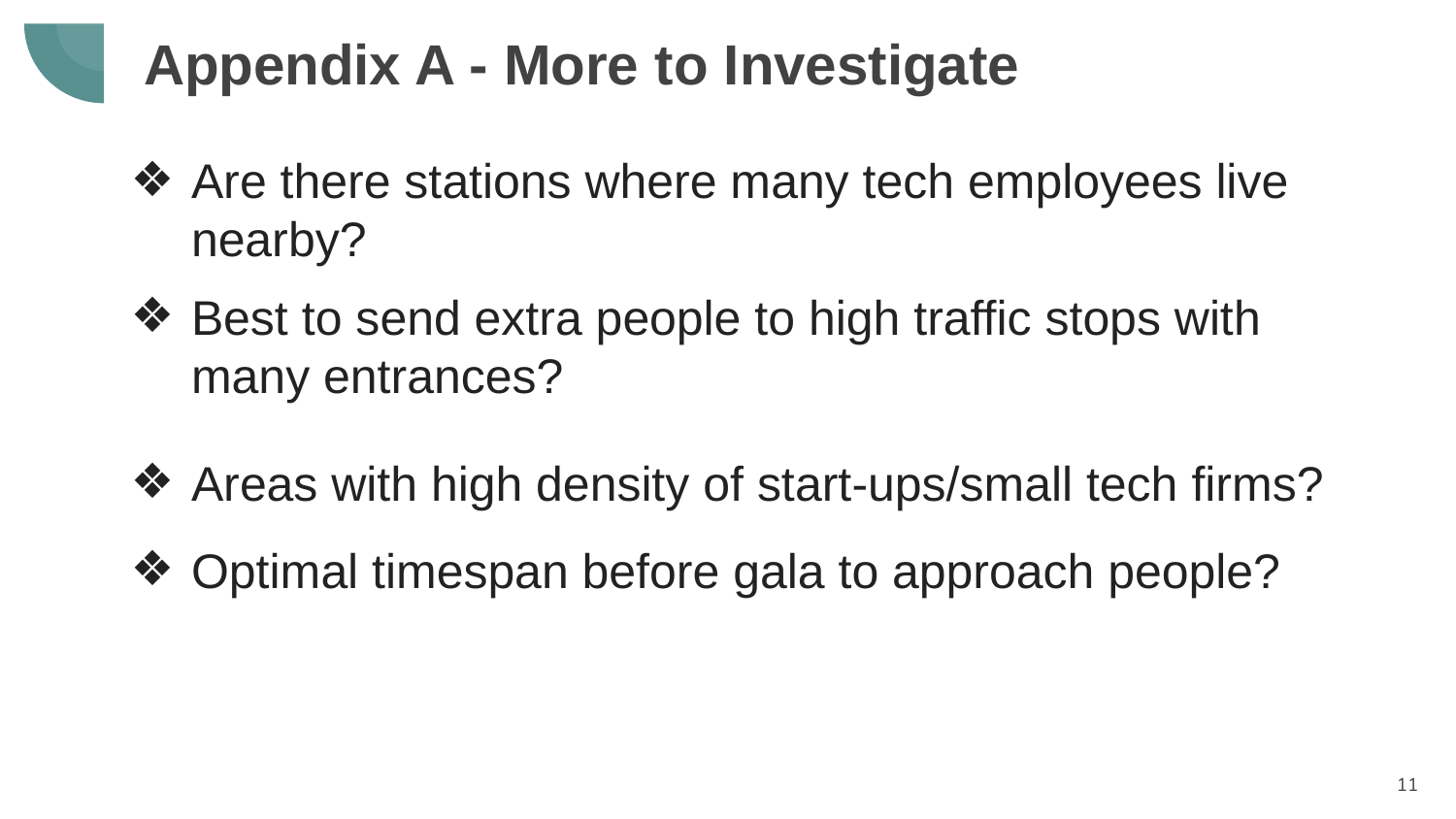

# Appendix A - More to Investigate
Are there stations where many tech employees live nearby?
Best to send extra people to high traffic stops with many entrances?
Areas with high density of start-ups/small tech firms?
Optimal timespan before gala to approach people?

11